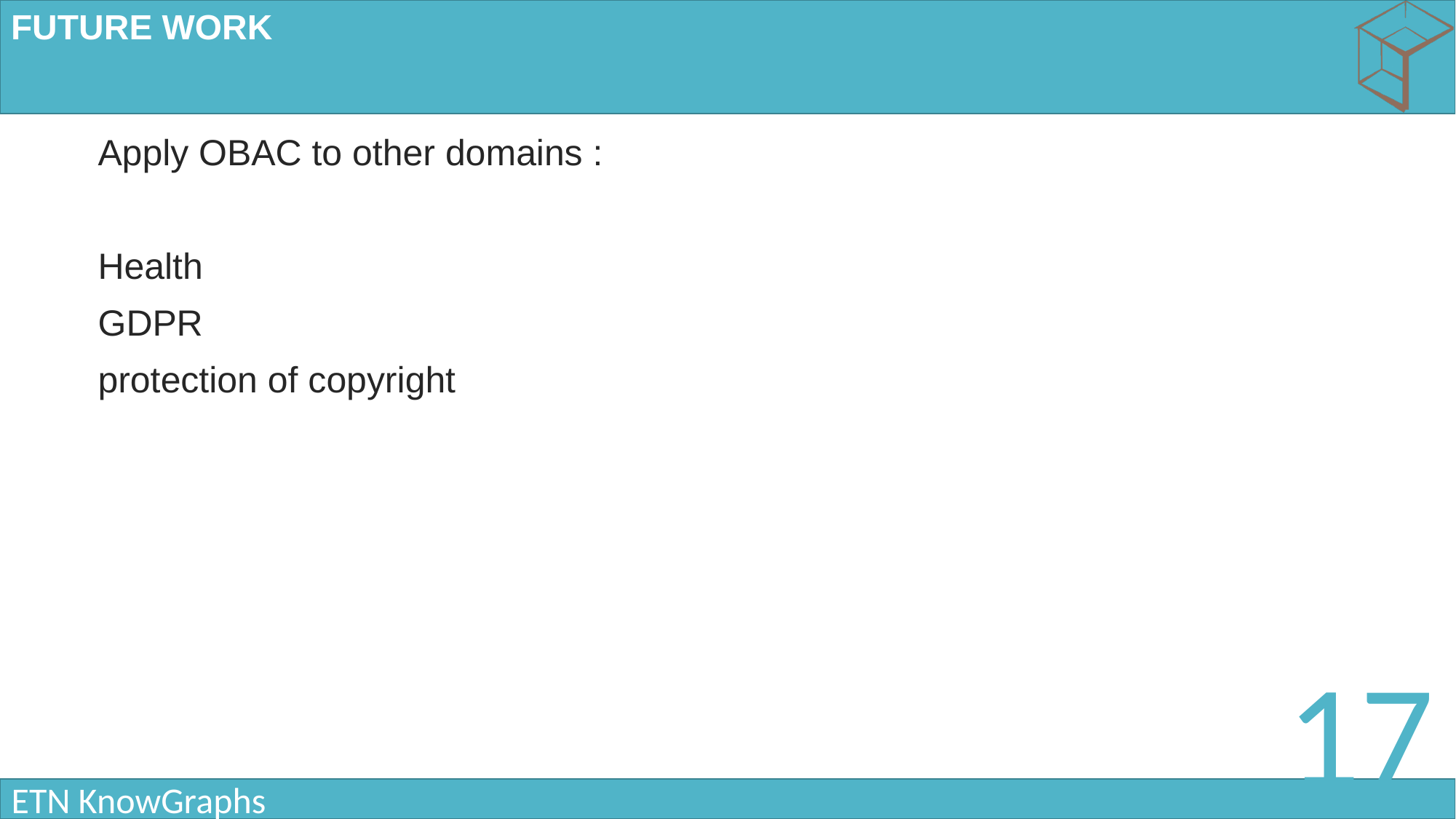

# FUTURE WORK
Apply OBAC to other domains :

Health
GDPR
protection of copyright